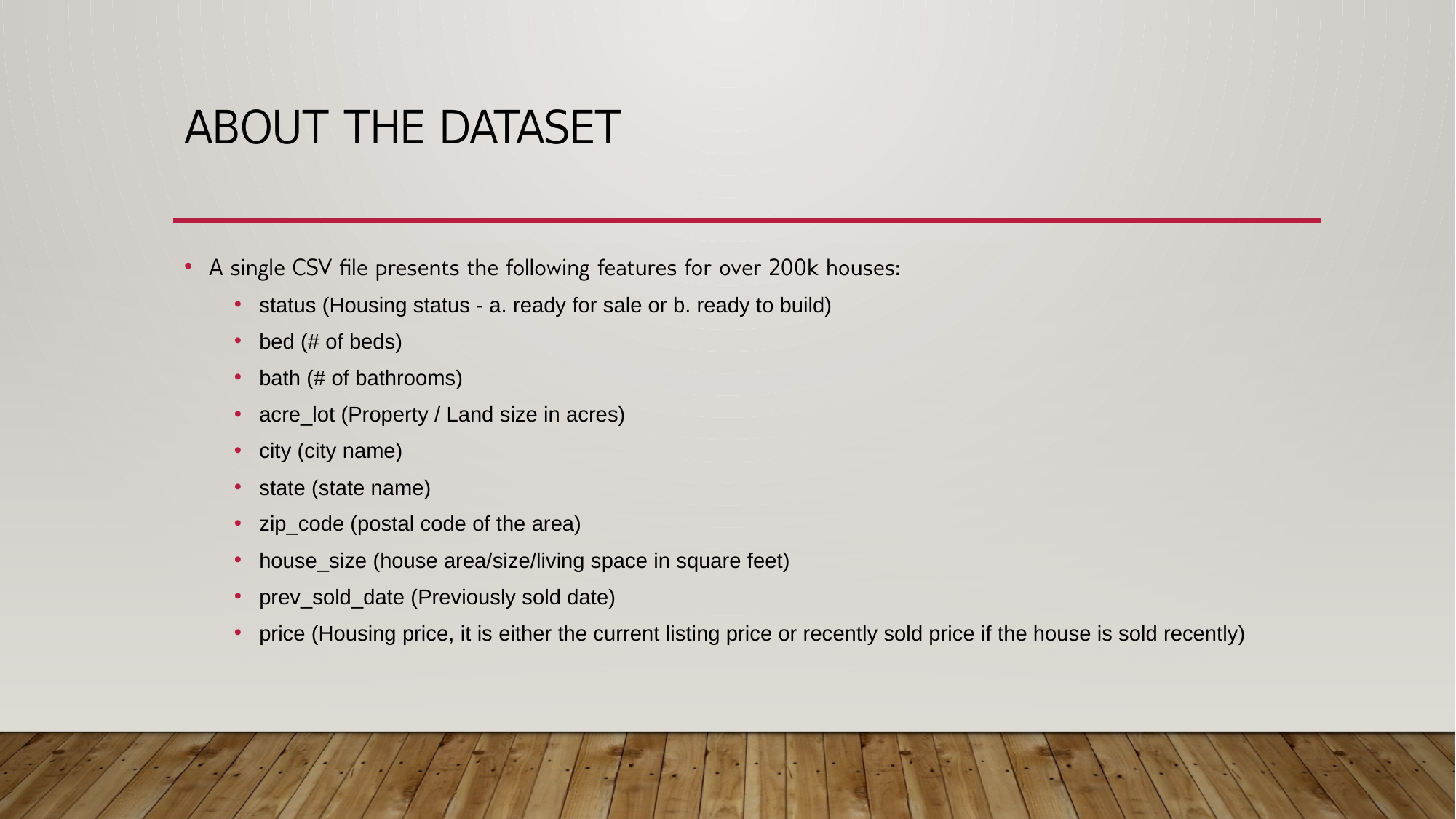

# About the dataset
A single CSV file presents the following features for over 200k houses:
status (Housing status - a. ready for sale or b. ready to build)
bed (# of beds)
bath (# of bathrooms)
acre_lot (Property / Land size in acres)
city (city name)
state (state name)
zip_code (postal code of the area)
house_size (house area/size/living space in square feet)
prev_sold_date (Previously sold date)
price (Housing price, it is either the current listing price or recently sold price if the house is sold recently)